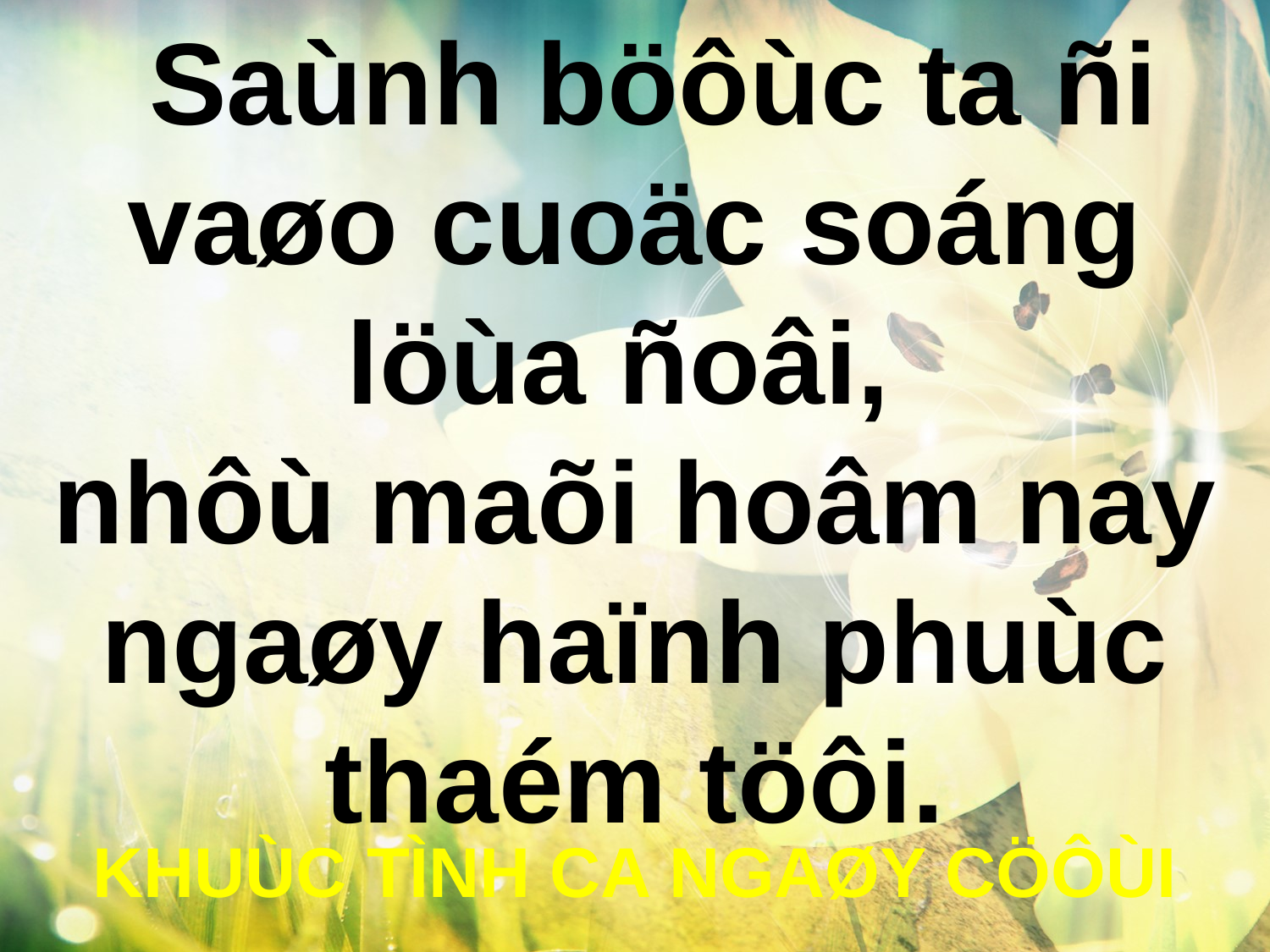

Saùnh böôùc ta ñi vaøo cuoäc soáng löùa ñoâi,
nhôù maõi hoâm nay ngaøy haïnh phuùc thaém töôi.
KHUÙC TÌNH CA NGAØY CÖÔÙI